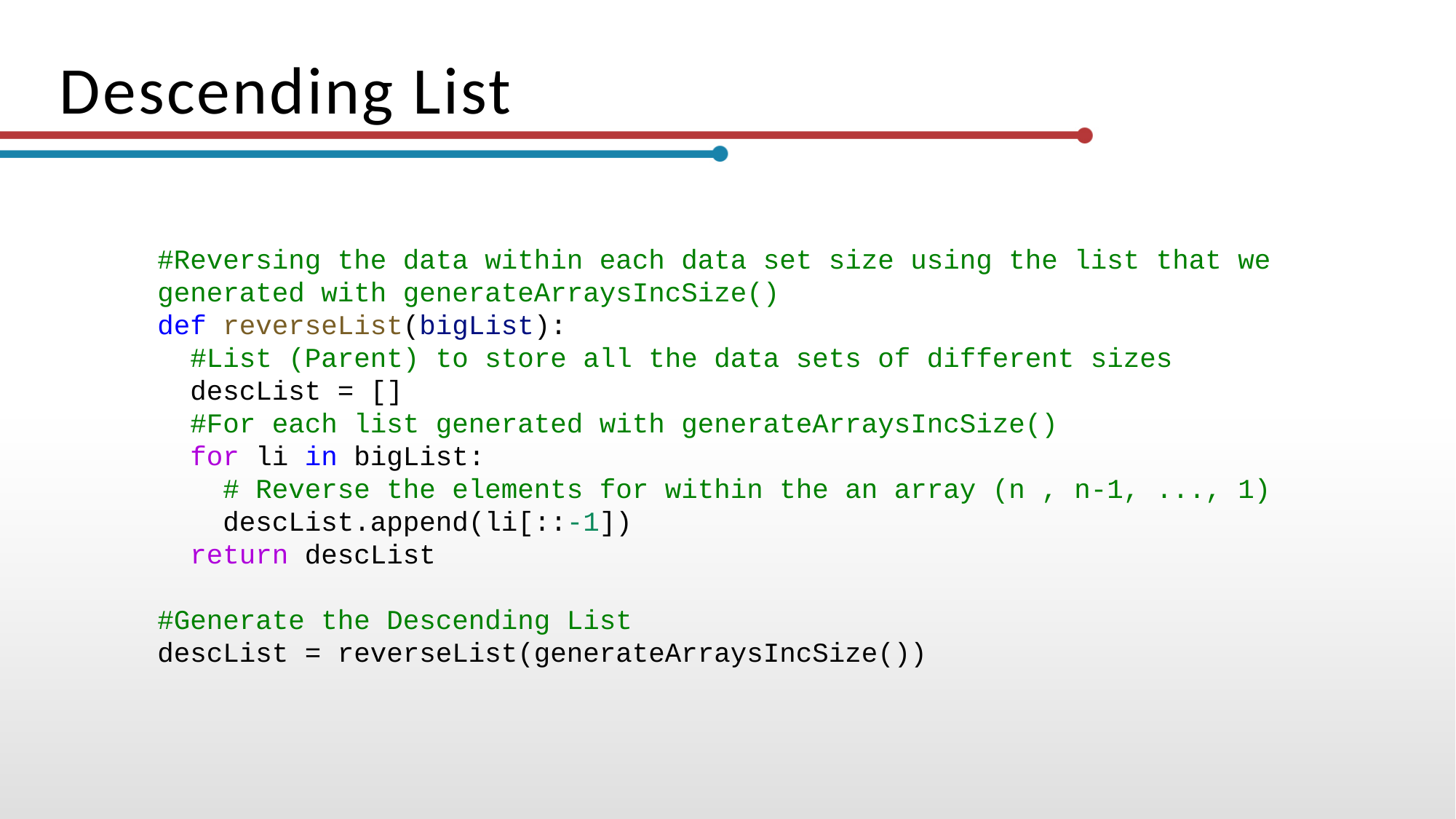

Descending List
#Reversing the data within each data set size using the list that we generated with generateArraysIncSize()
def reverseList(bigList):
  #List (Parent) to store all the data sets of different sizes
  descList = []
  #For each list generated with generateArraysIncSize()
  for li in bigList:
    # Reverse the elements for within the an array (n , n-1, ..., 1)
    descList.append(li[::-1])
  return descList
#Generate the Descending List
descList = reverseList(generateArraysIncSize())